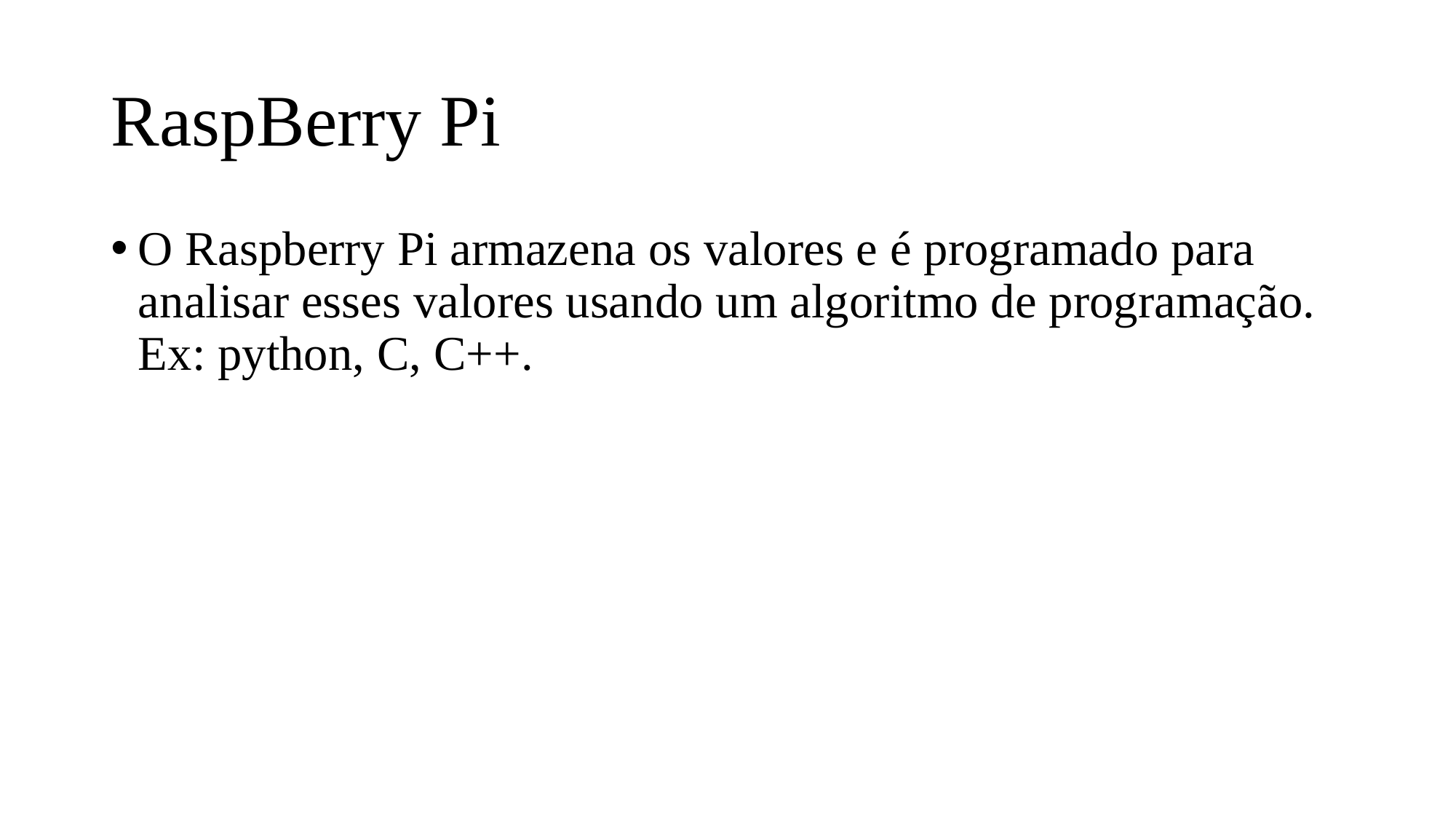

# RaspBerry Pi
O Raspberry Pi armazena os valores e é programado para analisar esses valores usando um algoritmo de programação. Ex: python, C, C++.